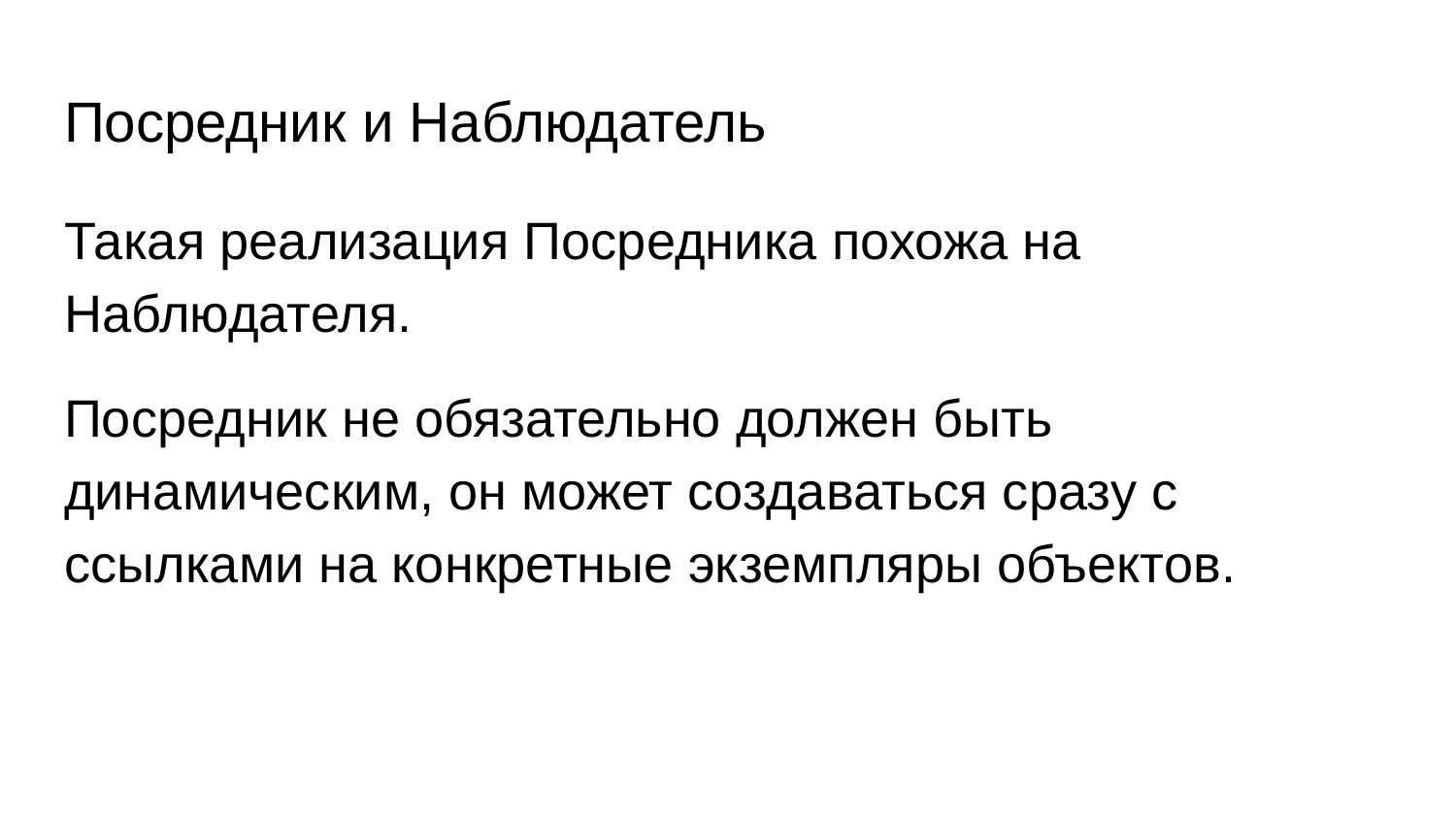

# Посредник и Наблюдатель
Такая реализация Посредника похожа на Наблюдателя.
Посредник не обязательно должен быть динамическим, он может создаваться сразу с ссылками на конкретные экземпляры объектов.